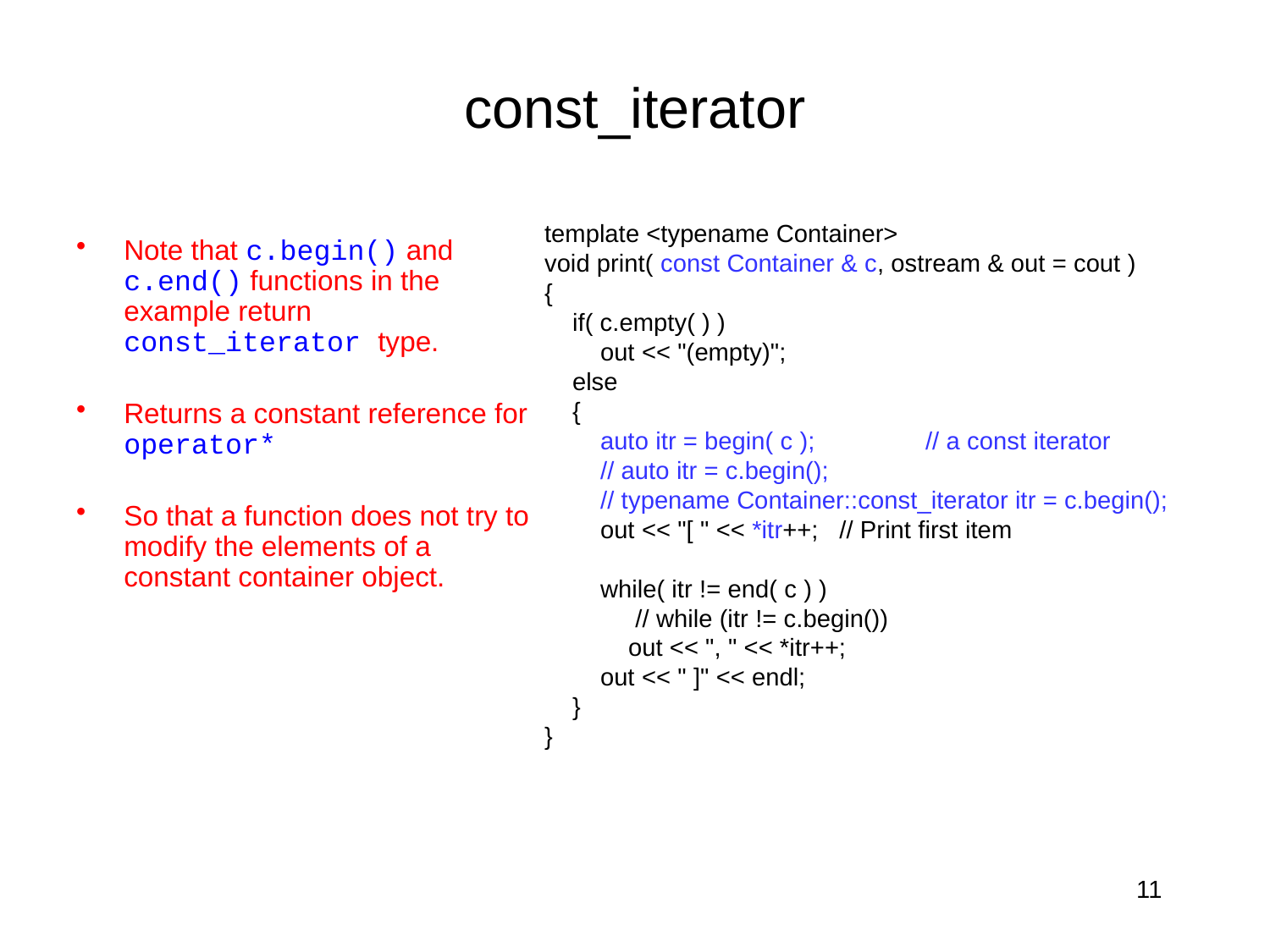

# const_iterator

Note that c.begin() and c.end() functions in the example return const_iterator type.

Returns a constant reference for operator*

So that a function does not try to modify the elements of a constant container object.

template <typename Container>
void print( const Container & c, ostream & out = cout )
{
    if( c.empty( ) )
        out << "(empty)";
    else
    {
        auto itr = begin( c );	// a const iterator
        // auto itr = c.begin();
        // typename Container::const_iterator itr = c.begin();
        out << "[ " << *itr++;   // Print first item

        while( itr != end( c ) )
             // while (itr != c.begin())
            out << ", " << *itr++;
        out << " ]" << endl;
    }
}
11